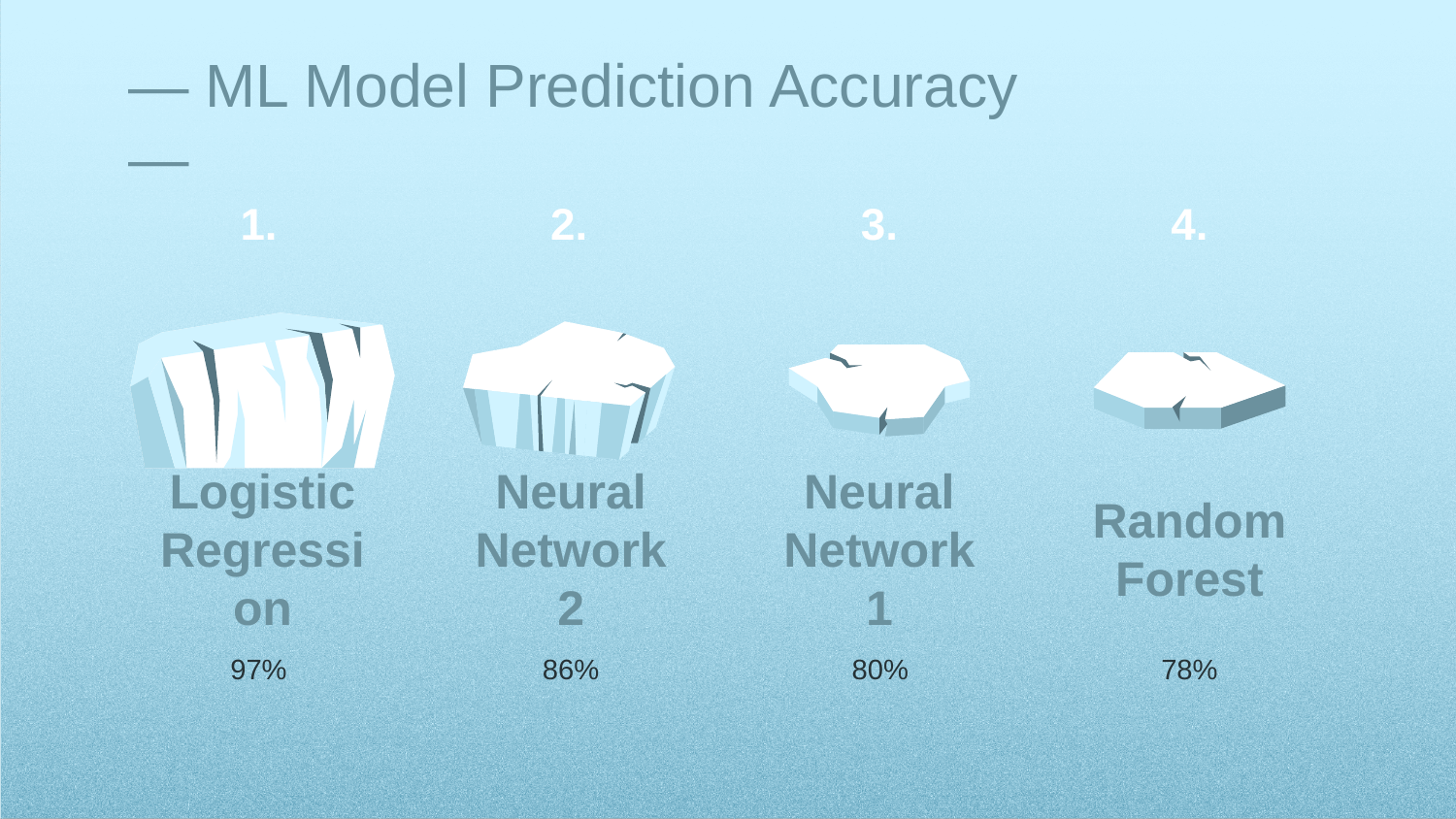

# — ML Model Prediction Accuracy —
1.
2.
3.
4.

Logistic Regression
Neural Network 2
Neural Network 1
Random Forest
97%
86%
80%
78%